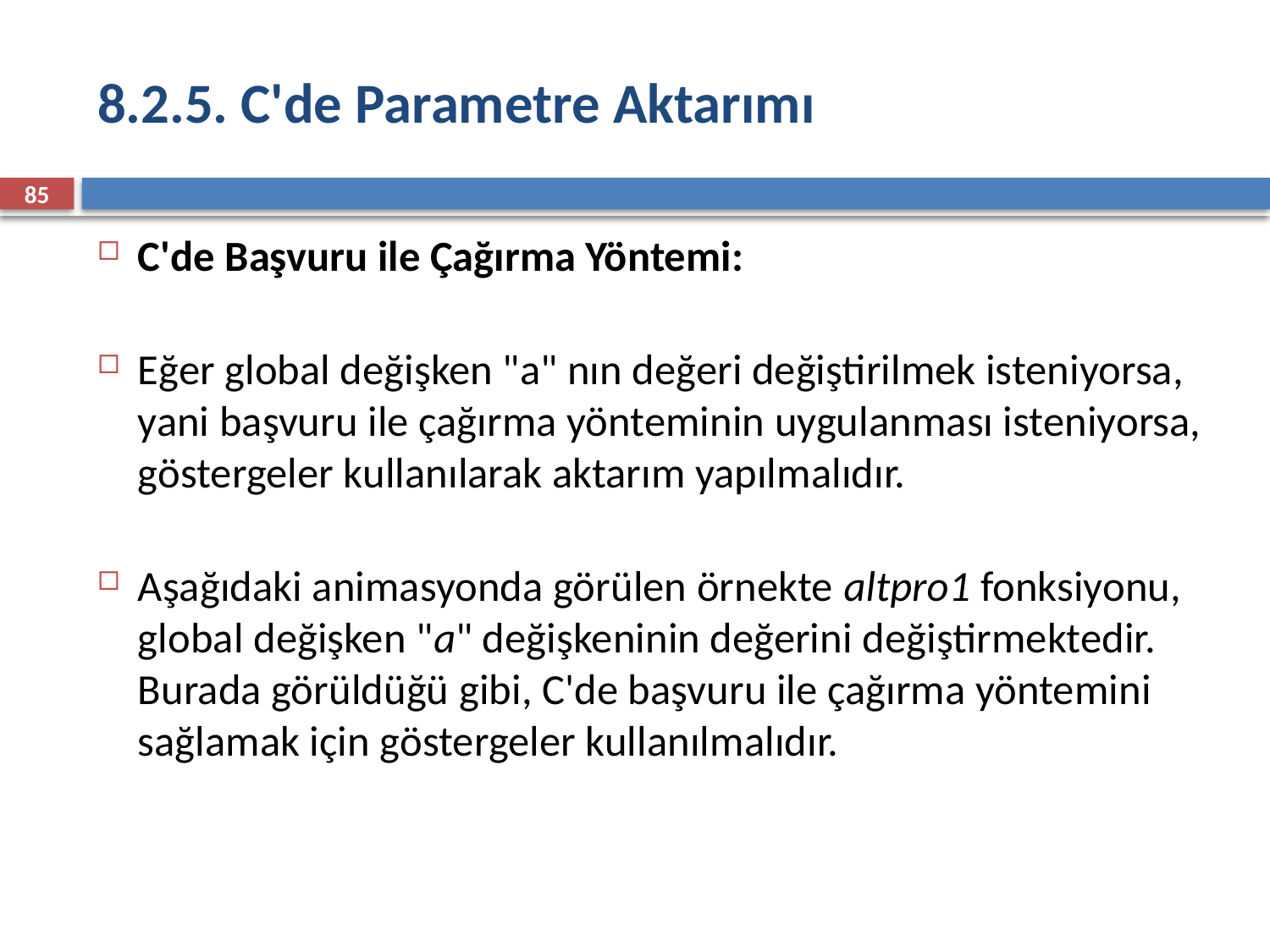

# 8.2.5. C'de Parametre Aktarımı
85
C'de Başvuru ile Çağırma Yöntemi:
Eğer global değişken "a" nın değeri değiştirilmek isteniyorsa, yani başvuru ile çağırma yönteminin uygulanması isteniyorsa, göstergeler kullanılarak aktarım yapılmalıdır.
Aşağıdaki animasyonda görülen örnekte altpro1 fonksiyonu, global değişken "a" değişkeninin değerini değiştirmektedir. Burada görüldüğü gibi, C'de başvuru ile çağırma yöntemini sağlamak için göstergeler kullanılmalıdır.